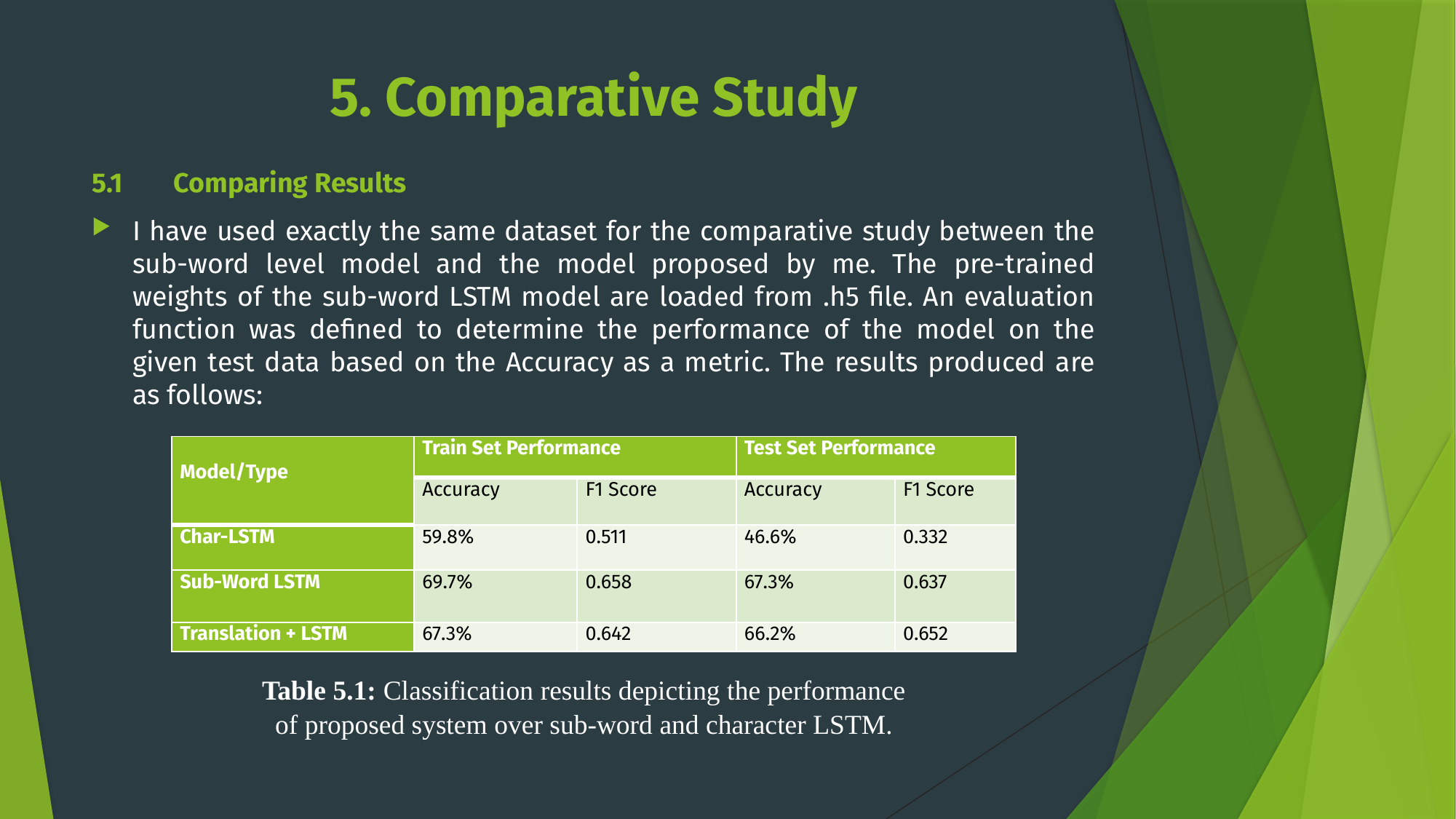

# 5. Comparative Study
5.1       Comparing Results
I have used exactly the same dataset for the comparative study between the sub-word level model and the model proposed by me. The pre-trained weights of the sub-word LSTM model are loaded from .h5 file. An evaluation function was defined to determine the performance of the model on the given test data based on the Accuracy as a metric. The results produced are as follows:

| Model/Type | Train Set Performance |  | Test Set Performance |  |
| --- | --- | --- | --- | --- |
|  | Accuracy | F1 Score | Accuracy | F1 Score |
| Char-LSTM | 59.8% | 0.511 | 46.6% | 0.332 |
| Sub-Word LSTM | 69.7% | 0.658 | 67.3% | 0.637 |
| Translation + LSTM | 67.3% | 0.642 | 66.2% | 0.652 |
Table 5.1: Classification results depicting the performance of proposed system over sub-word and character LSTM.